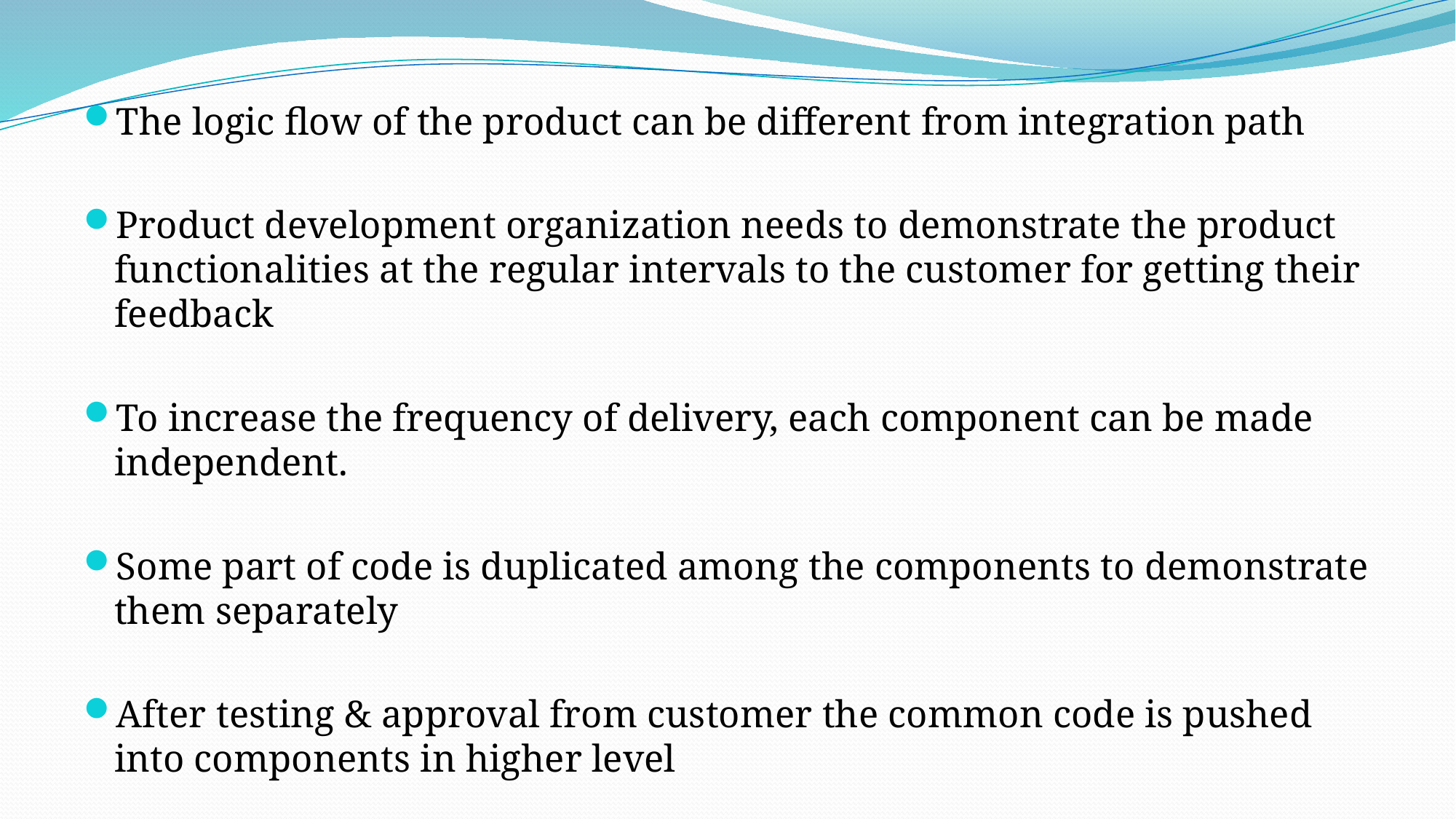

The logic flow of the product can be different from integration path

Product development organization needs to demonstrate the product functionalities at the regular intervals to the customer for getting their feedback

To increase the frequency of delivery, each component can be made independent.

Some part of code is duplicated among the components to demonstrate them separately

After testing & approval from customer the common code is pushed into components in higher level